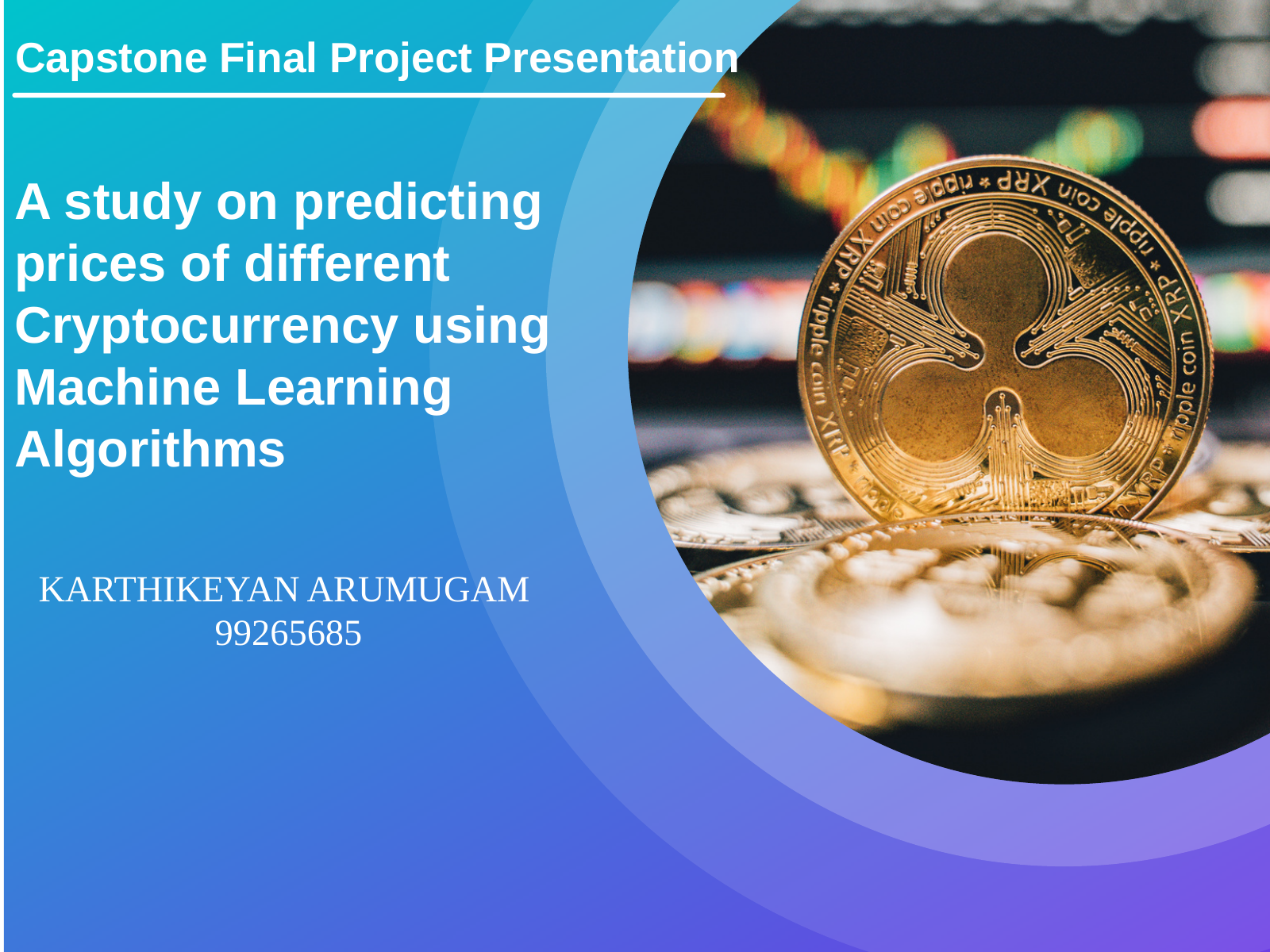

Capstone Final Project Presentation

A study on predicting prices of different Cryptocurrency using Machine Learning Algorithms
KARTHIKEYAN ARUMUGAM
99265685